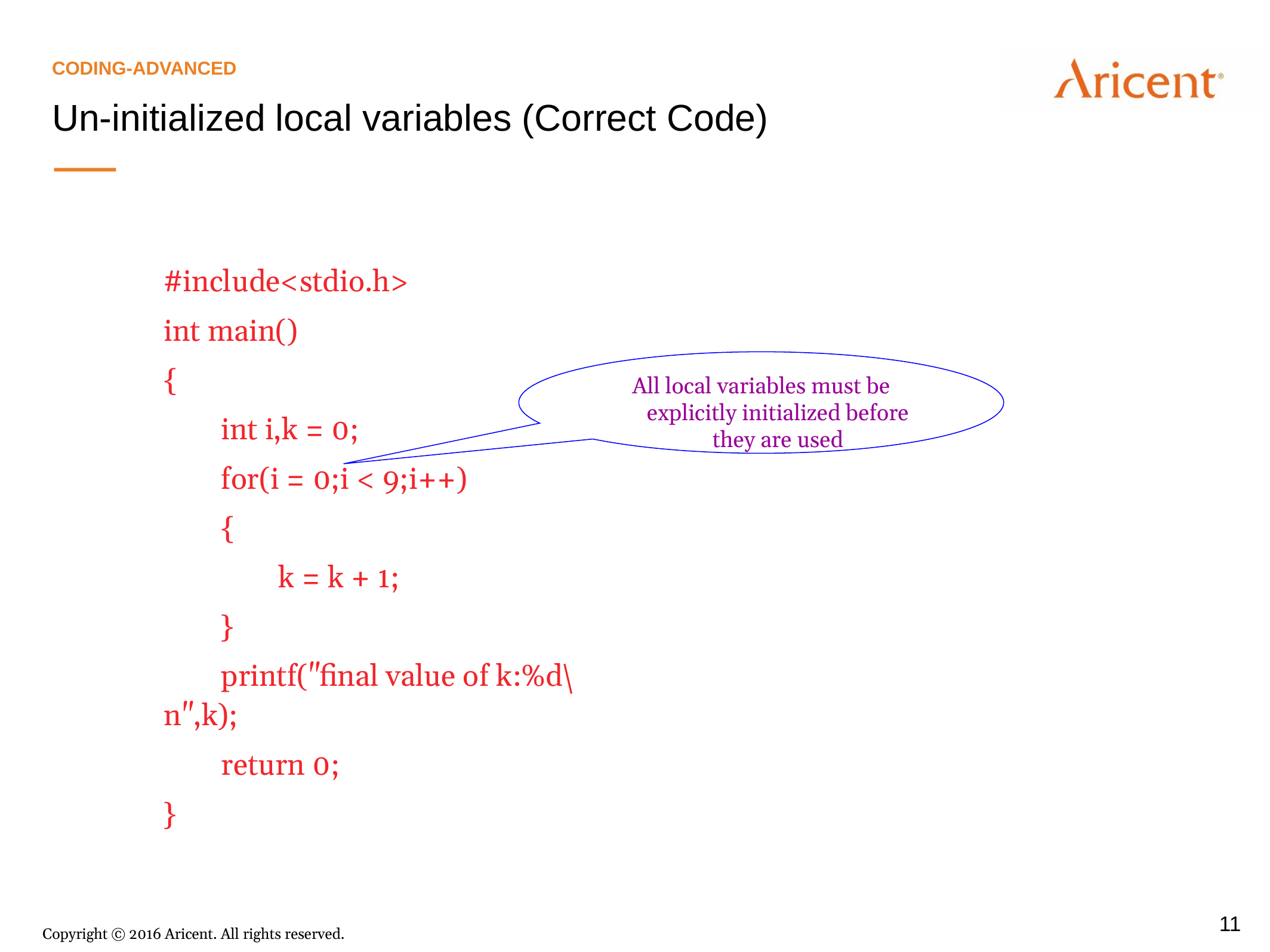

Coding-Advanced
Un-initialized local variables (Correct Code)
#include<stdio.h>
int main()
{
        int i,k = 0;
        for(i = 0;i < 9;i++)
        {
                k = k + 1;
        }
        printf("final value of k:%d\n",k);
        return 0;
}
All local variables must be explicitly initialized before they are used